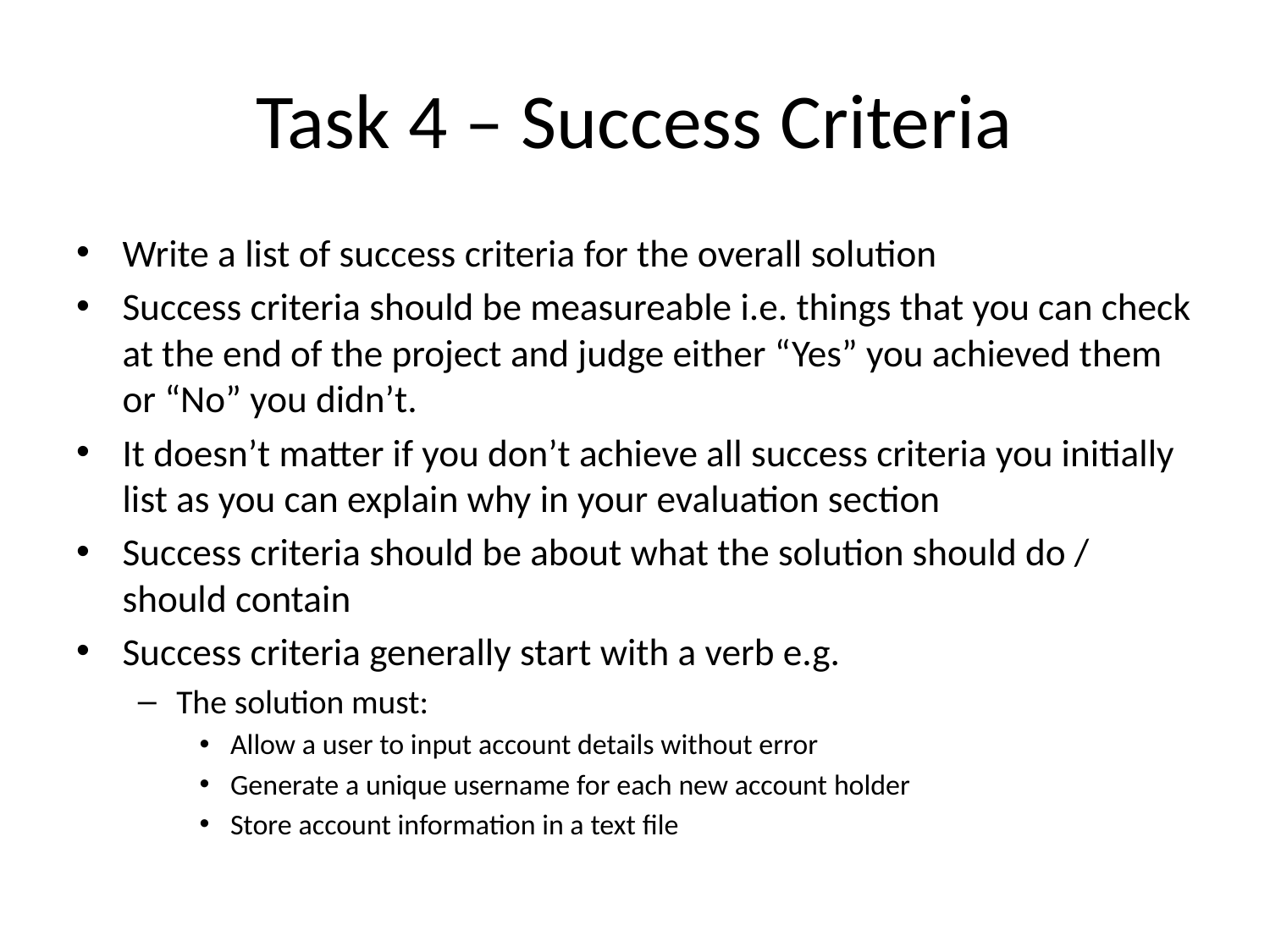

# Task 4 – Success Criteria
Write a list of success criteria for the overall solution
Success criteria should be measureable i.e. things that you can check at the end of the project and judge either “Yes” you achieved them or “No” you didn’t.
It doesn’t matter if you don’t achieve all success criteria you initially list as you can explain why in your evaluation section
Success criteria should be about what the solution should do / should contain
Success criteria generally start with a verb e.g.
The solution must:
Allow a user to input account details without error
Generate a unique username for each new account holder
Store account information in a text file